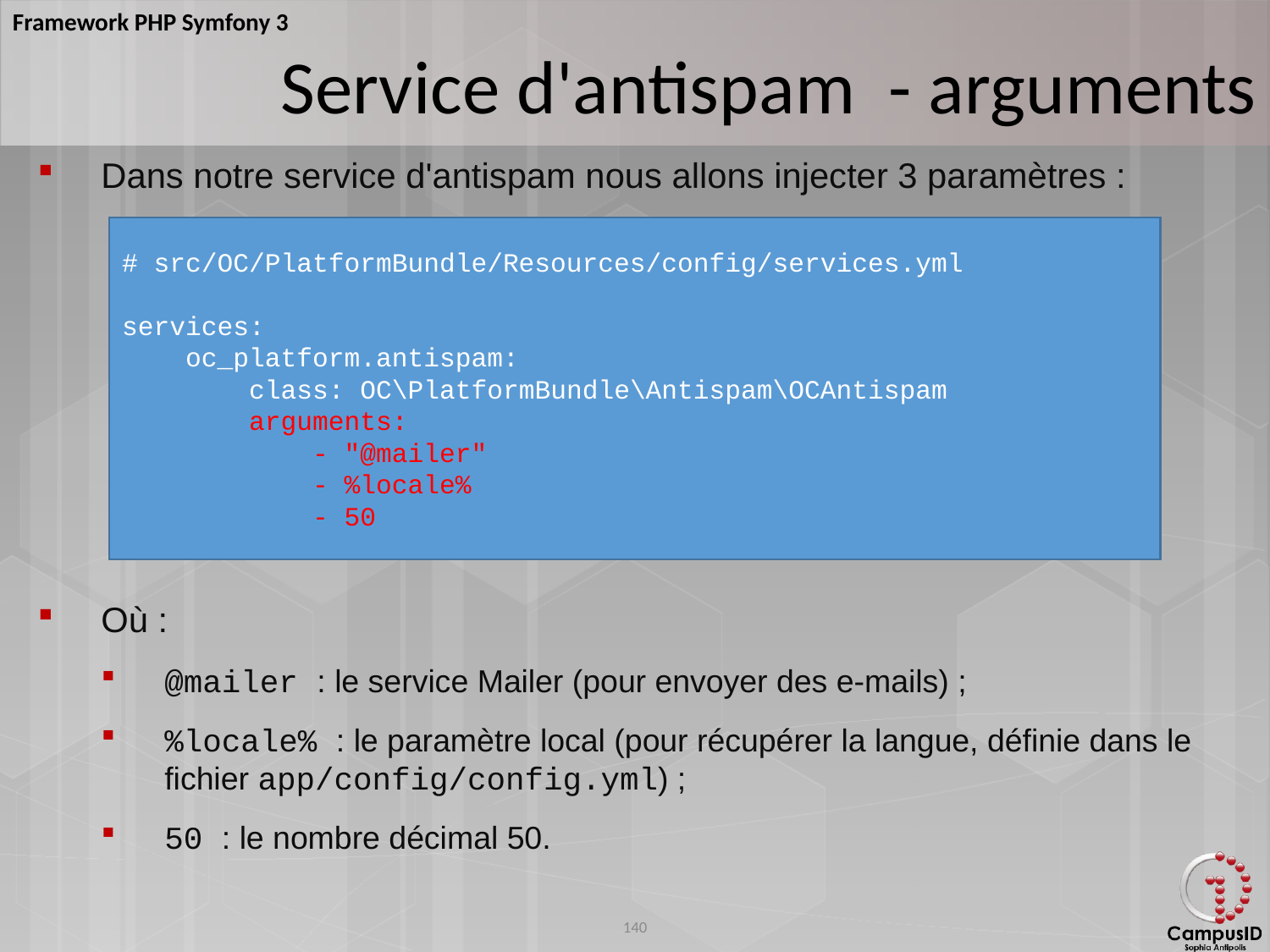

Service d'antispam  - arguments
Dans notre service d'antispam nous allons injecter 3 paramètres :

Où :
@mailer : le service Mailer (pour envoyer des e-mails) ;
%locale% : le paramètre local (pour récupérer la langue, définie dans le fichier app/config/config.yml) ;
50 : le nombre décimal 50.
# src/OC/PlatformBundle/Resources/config/services.yml

services:
    oc_platform.antispam:
        class: OC\PlatformBundle\Antispam\OCAntispam
        arguments:
            - "@mailer"
            - %locale%
            - 50